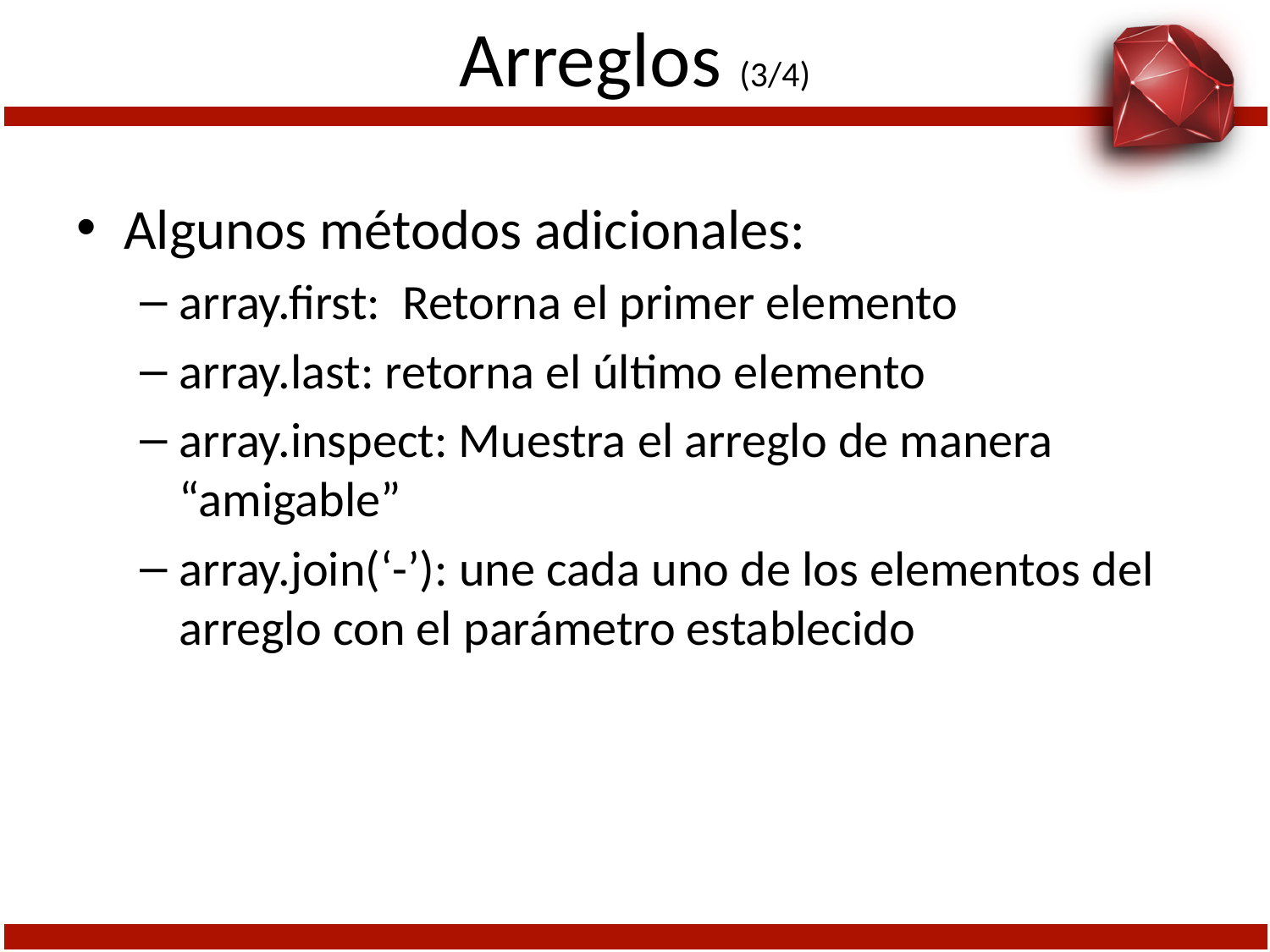

# Arreglos (3/4)
Algunos métodos adicionales:
array.first:  Retorna el primer elemento
array.last: retorna el último elemento
array.inspect: Muestra el arreglo de manera “amigable”
array.join(‘-’): une cada uno de los elementos del arreglo con el parámetro establecido